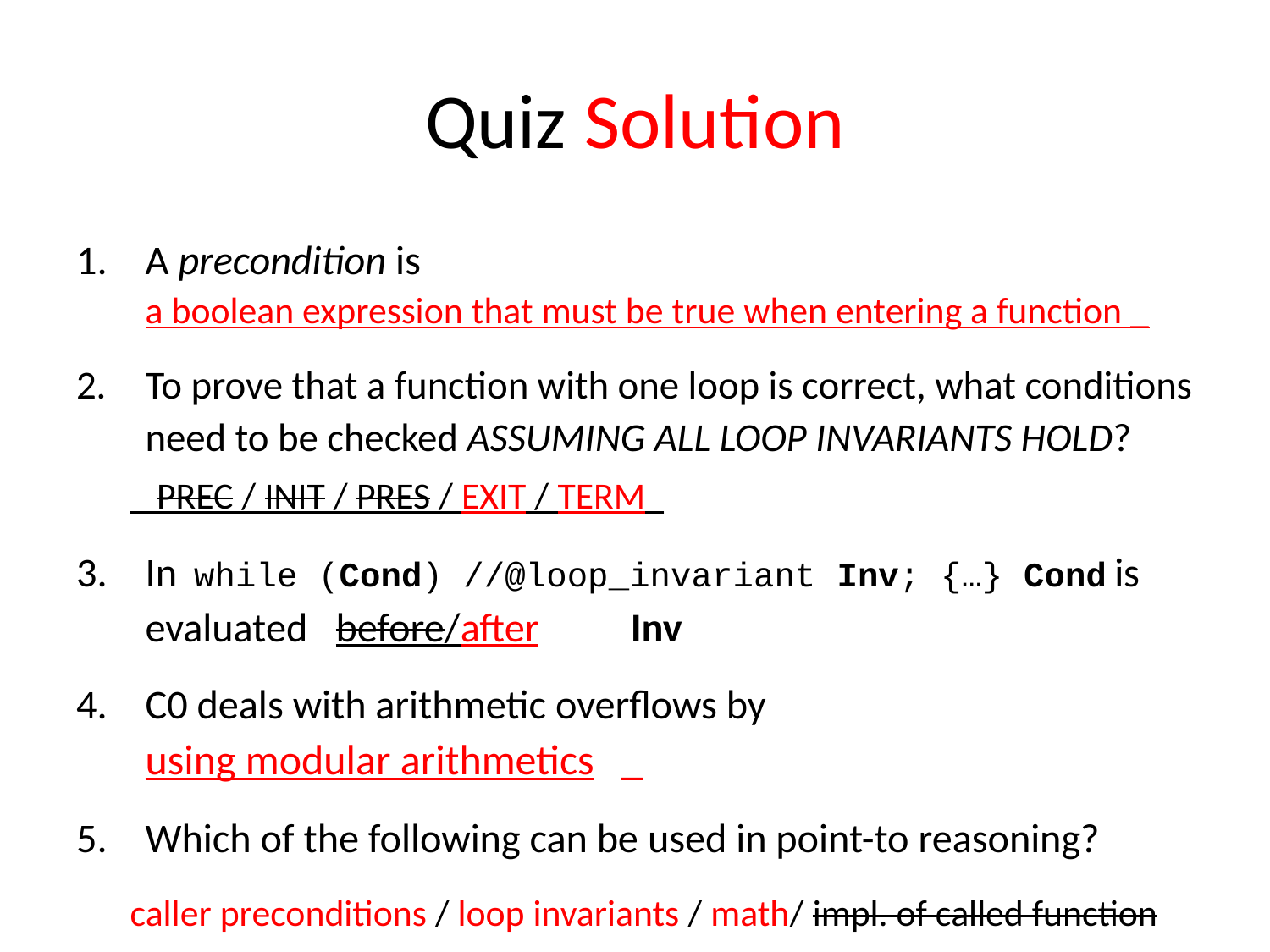

# Quiz Solution
A precondition is
a boolean expression that must be true when entering a function _
To prove that a function with one loop is correct, what conditions need to be checked ASSUMING ALL LOOP INVARIANTS HOLD?
 _PREC / INIT / PRES / EXIT / TERM_
In  while (Cond) //@loop_invariant Inv; {…} Cond is evaluated 			before/after			 Inv
C0 deals with arithmetic overflows by
using modular arithmetics							_
Which of the following can be used in point-to reasoning?
caller preconditions / loop invariants / math/ impl. of called function